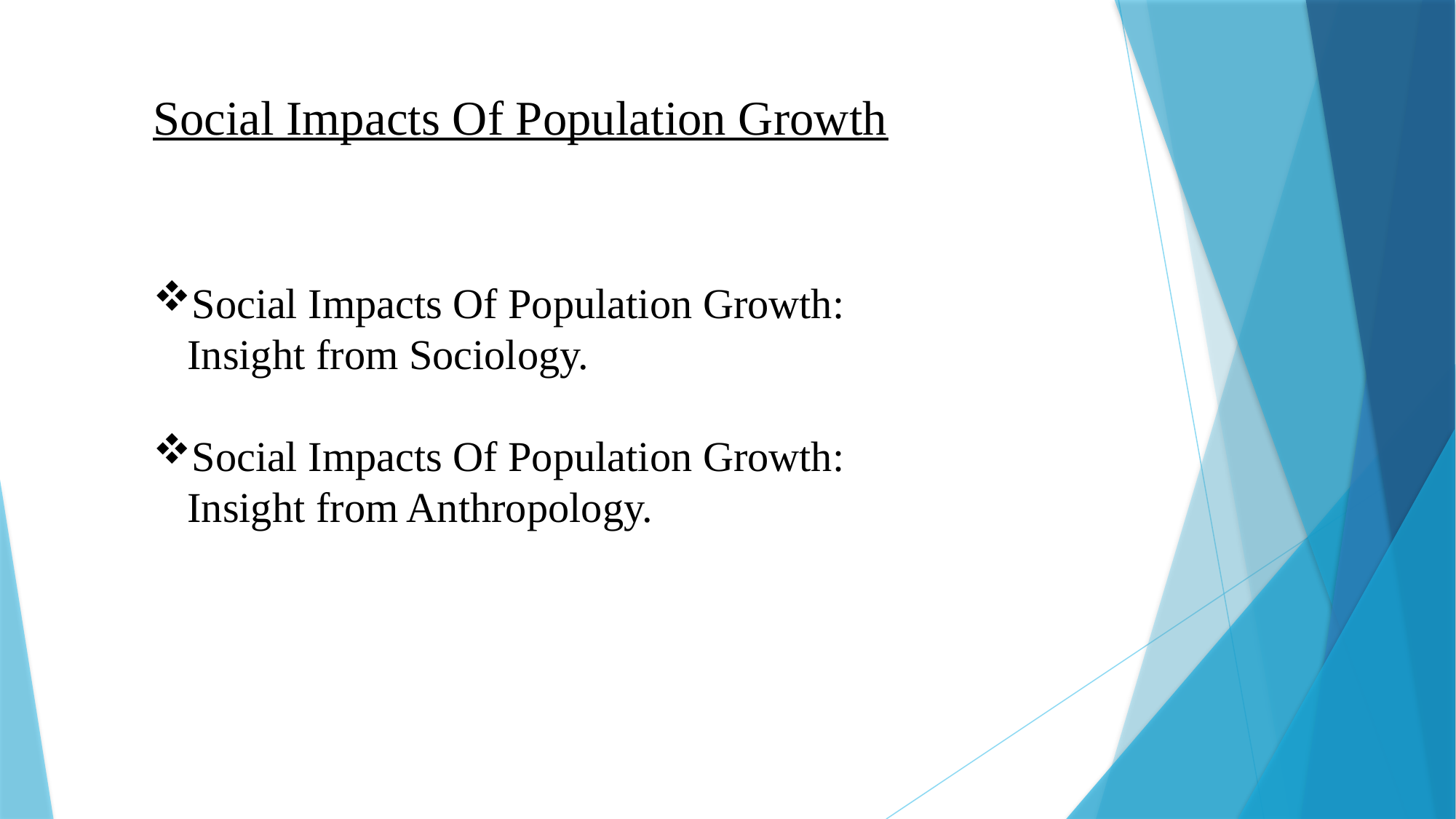

Social Impacts Of Population Growth
Social Impacts Of Population Growth: Insight from Sociology.

Social Impacts Of Population Growth: Insight from Anthropology.